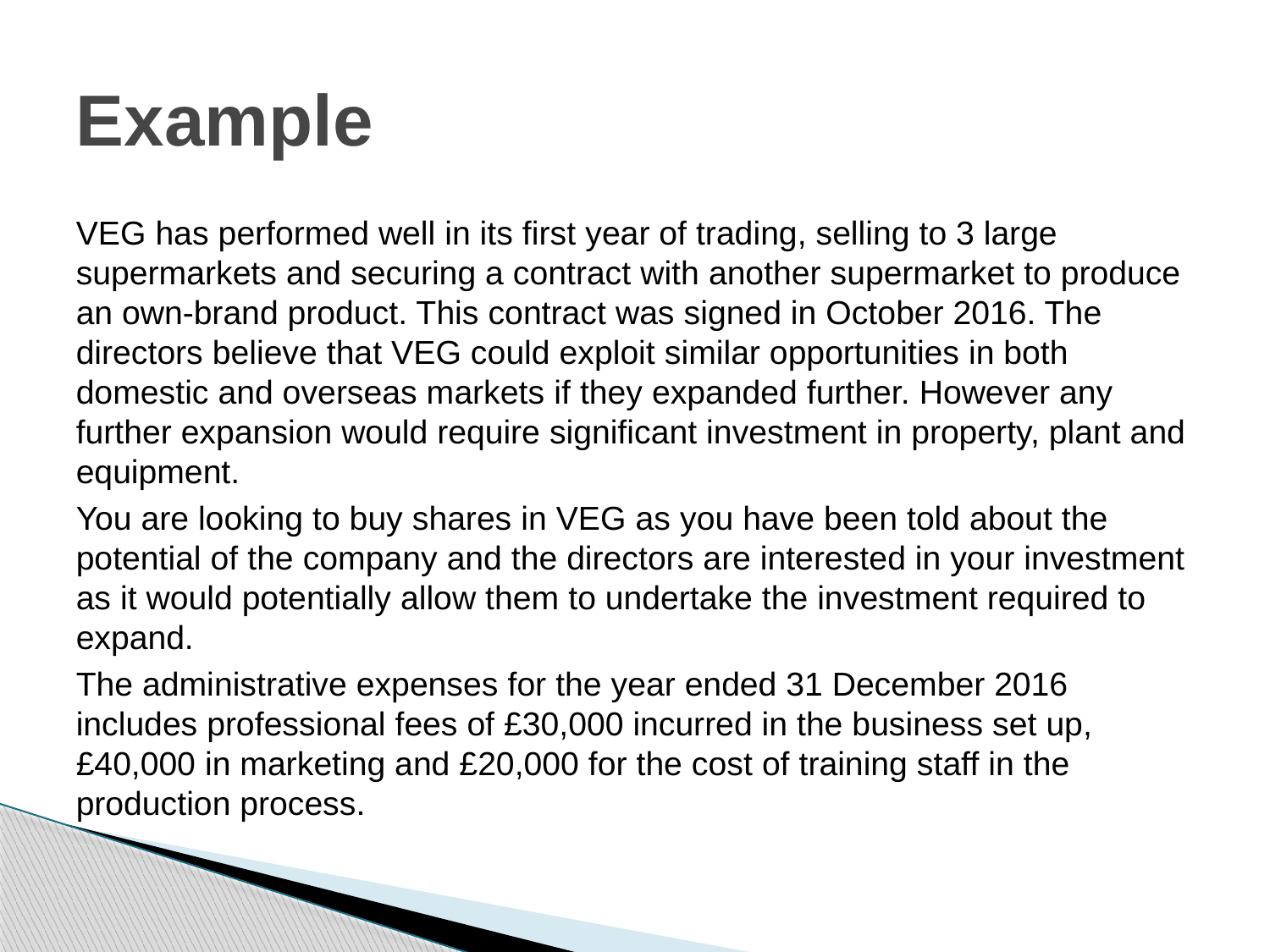

# Example
VEG has performed well in its first year of trading, selling to 3 large supermarkets and securing a contract with another supermarket to produce an own-brand product. This contract was signed in October 2016. The directors believe that VEG could exploit similar opportunities in both domestic and overseas markets if they expanded further. However any further expansion would require significant investment in property, plant and equipment.
You are looking to buy shares in VEG as you have been told about the potential of the company and the directors are interested in your investment as it would potentially allow them to undertake the investment required to expand.
The administrative expenses for the year ended 31 December 2016 includes professional fees of £30,000 incurred in the business set up, £40,000 in marketing and £20,000 for the cost of training staff in the production process.